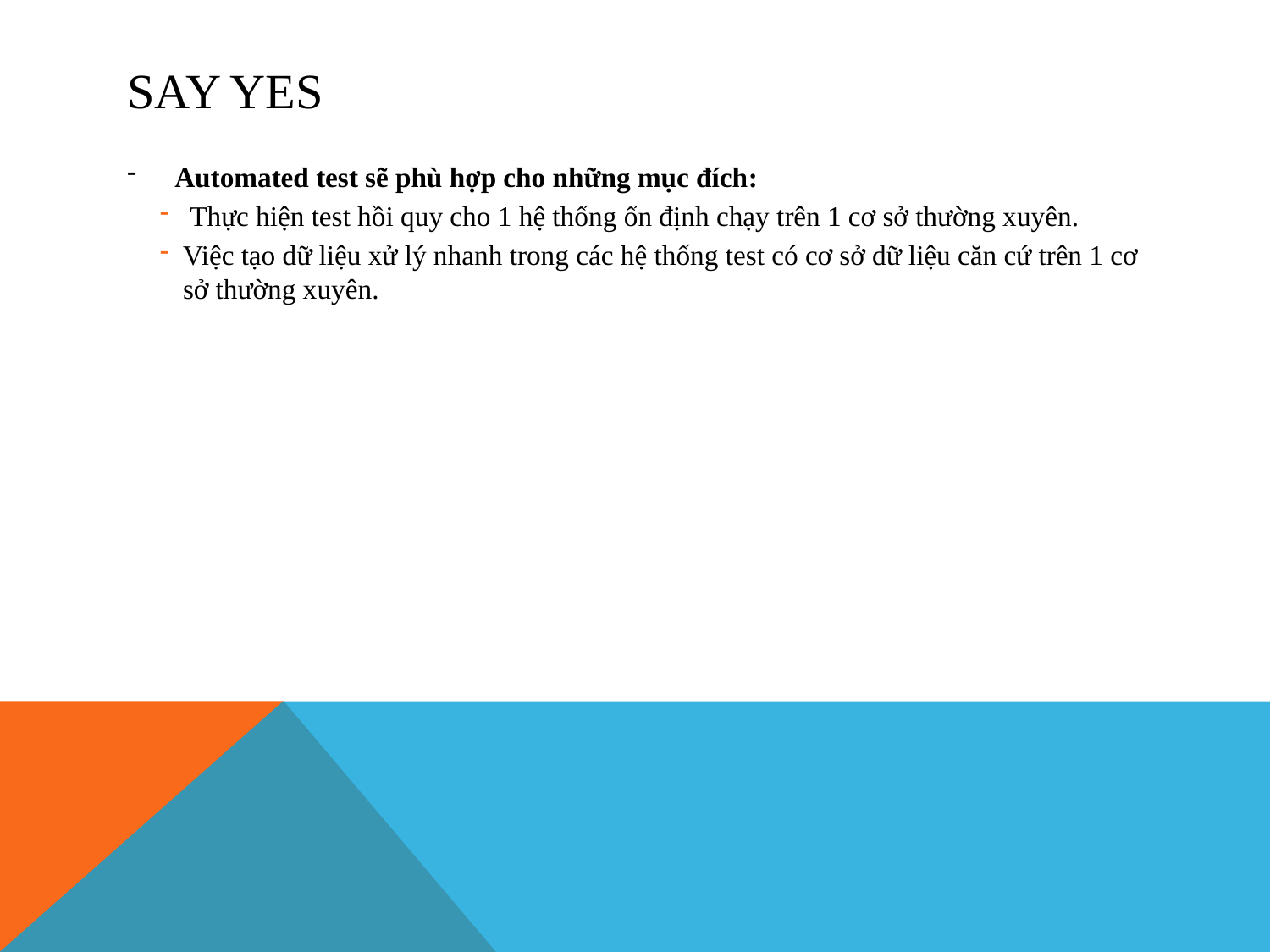

# SAY YES
Automated test sẽ phù hợp cho những mục đích:
 Thực hiện test hồi quy cho 1 hệ thống ổn định chạy trên 1 cơ sở thường xuyên.
Việc tạo dữ liệu xử lý nhanh trong các hệ thống test có cơ sở dữ liệu căn cứ trên 1 cơ sở thường xuyên.